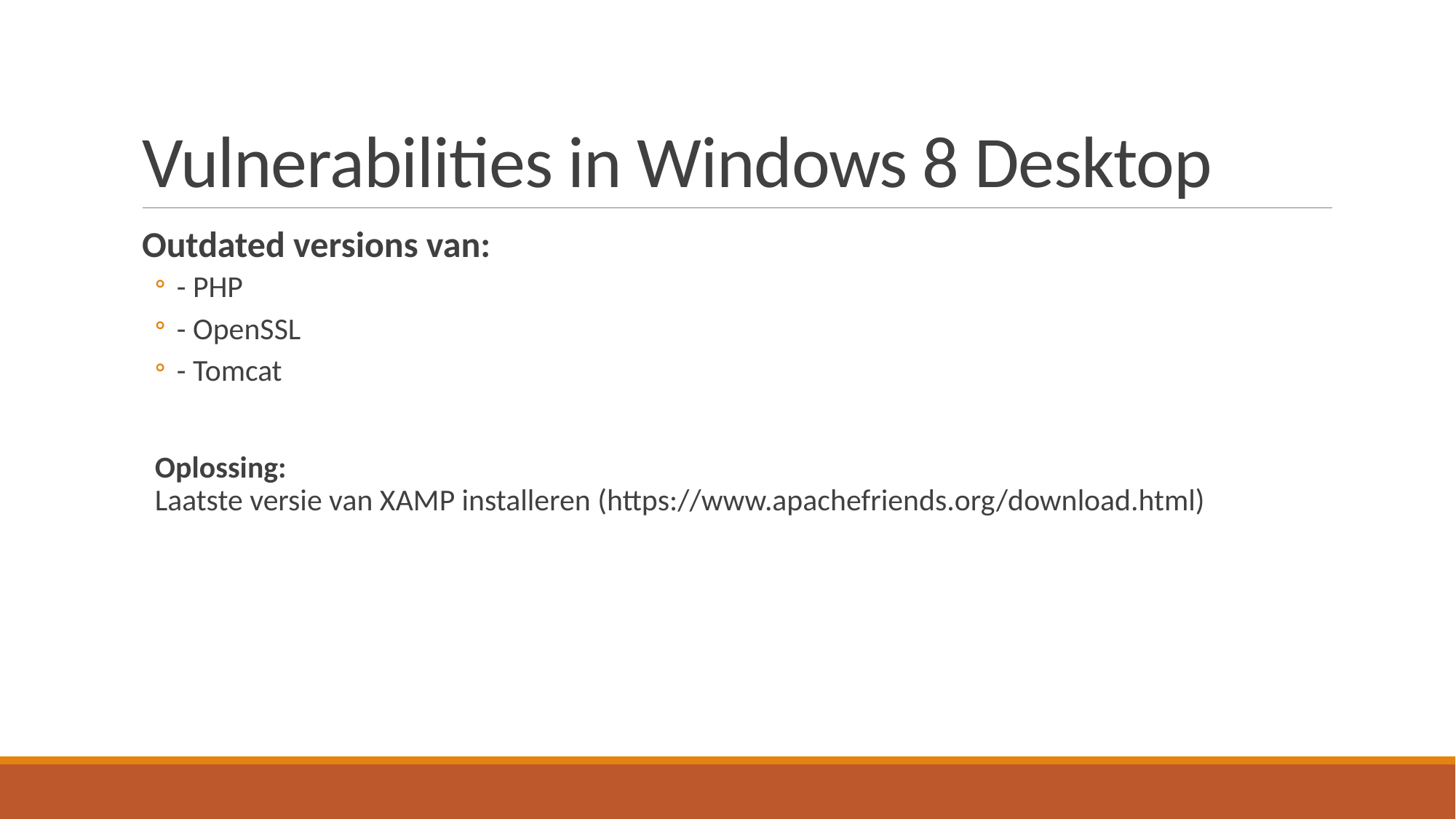

# Vulnerabilities in Windows 8 Desktop
Outdated versions van:
- PHP
- OpenSSL
- Tomcat

Oplossing:
Laatste versie van XAMP installeren (https://www.apachefriends.org/download.html)